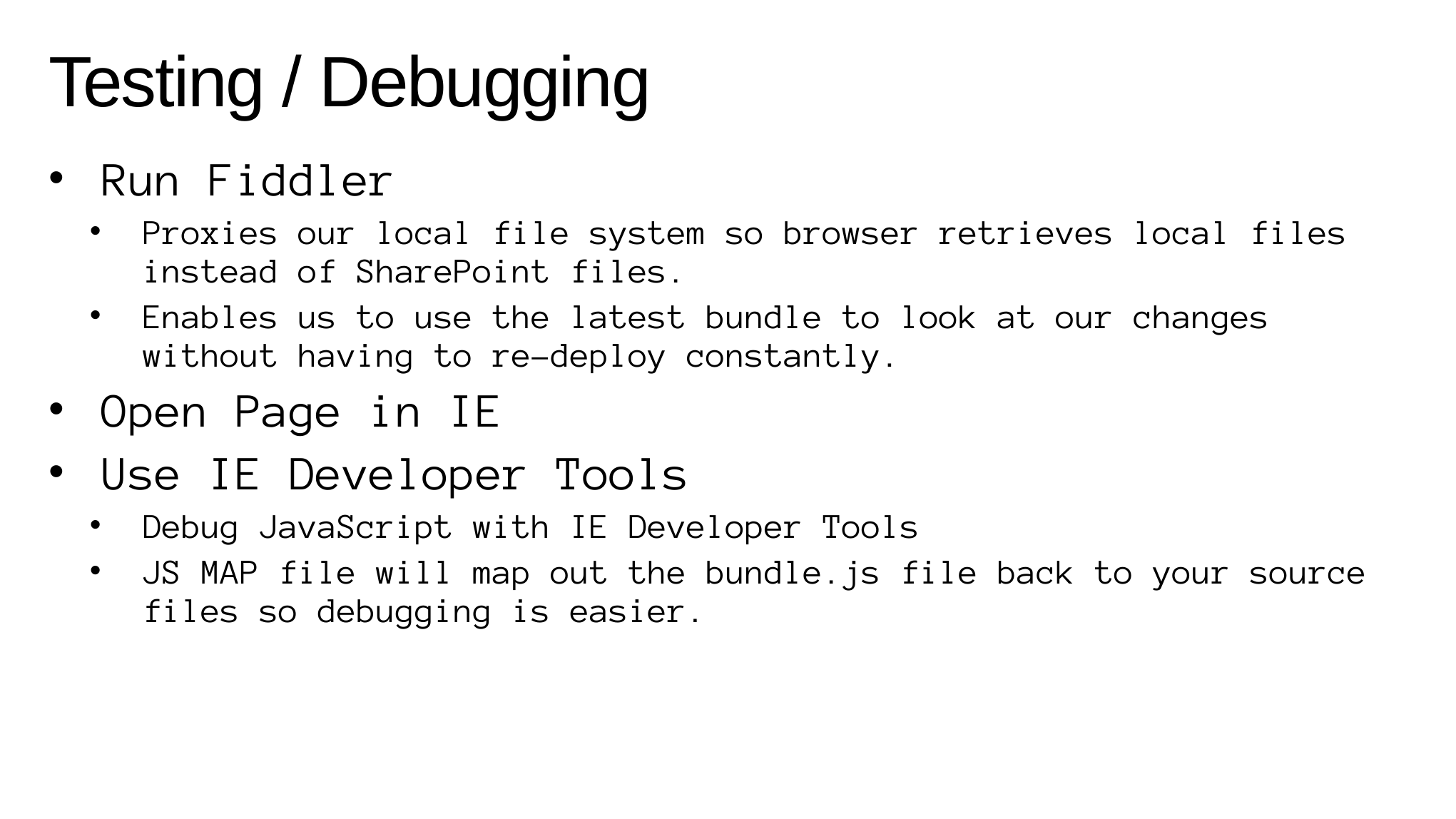

# Testing / Debugging
Run Fiddler
Proxies our local file system so browser retrieves local files instead of SharePoint files.
Enables us to use the latest bundle to look at our changes without having to re-deploy constantly.
Open Page in IE
Use IE Developer Tools
Debug JavaScript with IE Developer Tools
JS MAP file will map out the bundle.js file back to your source files so debugging is easier.